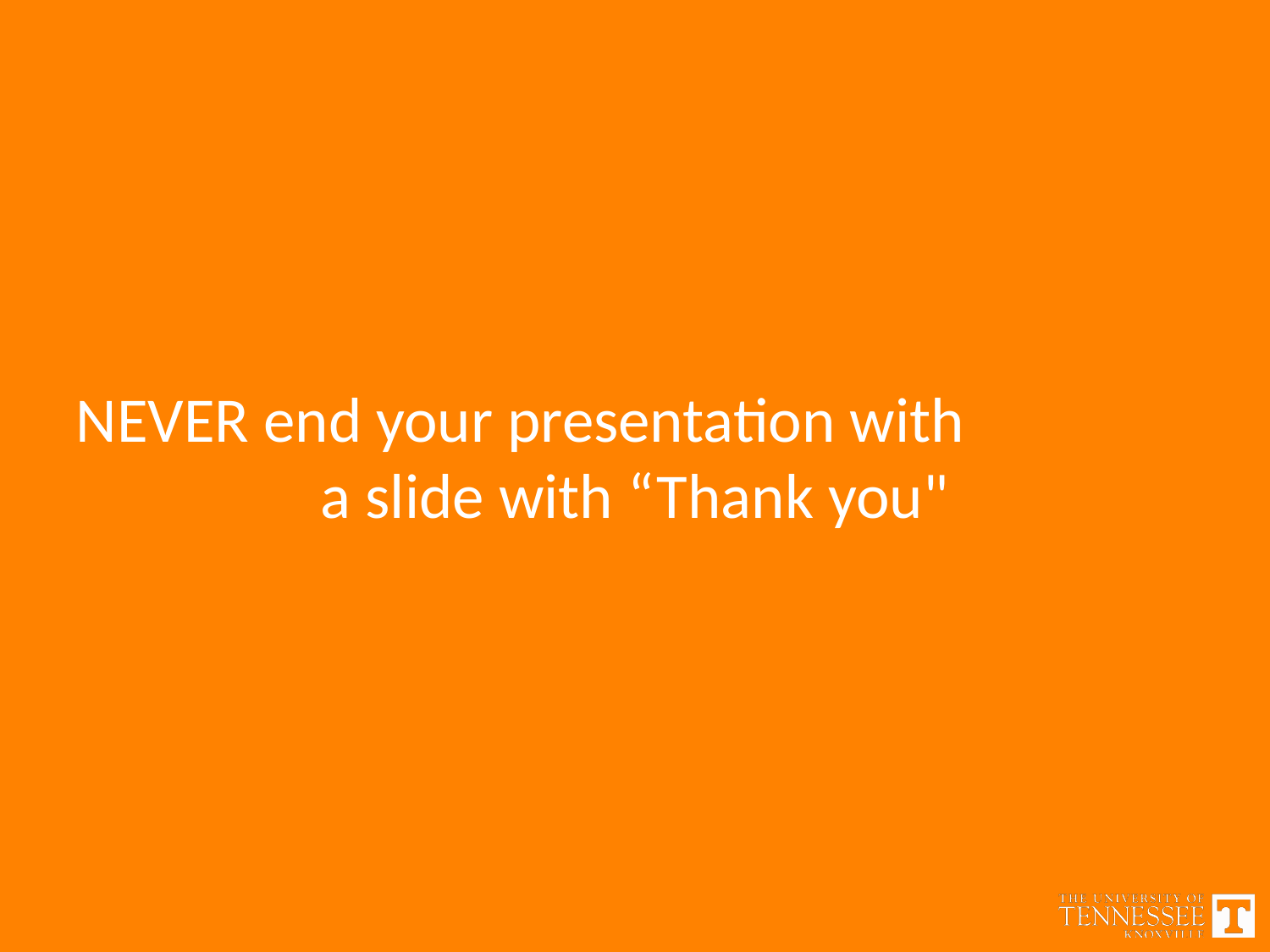

NEVER end your presentation with
a slide with “Thank you"